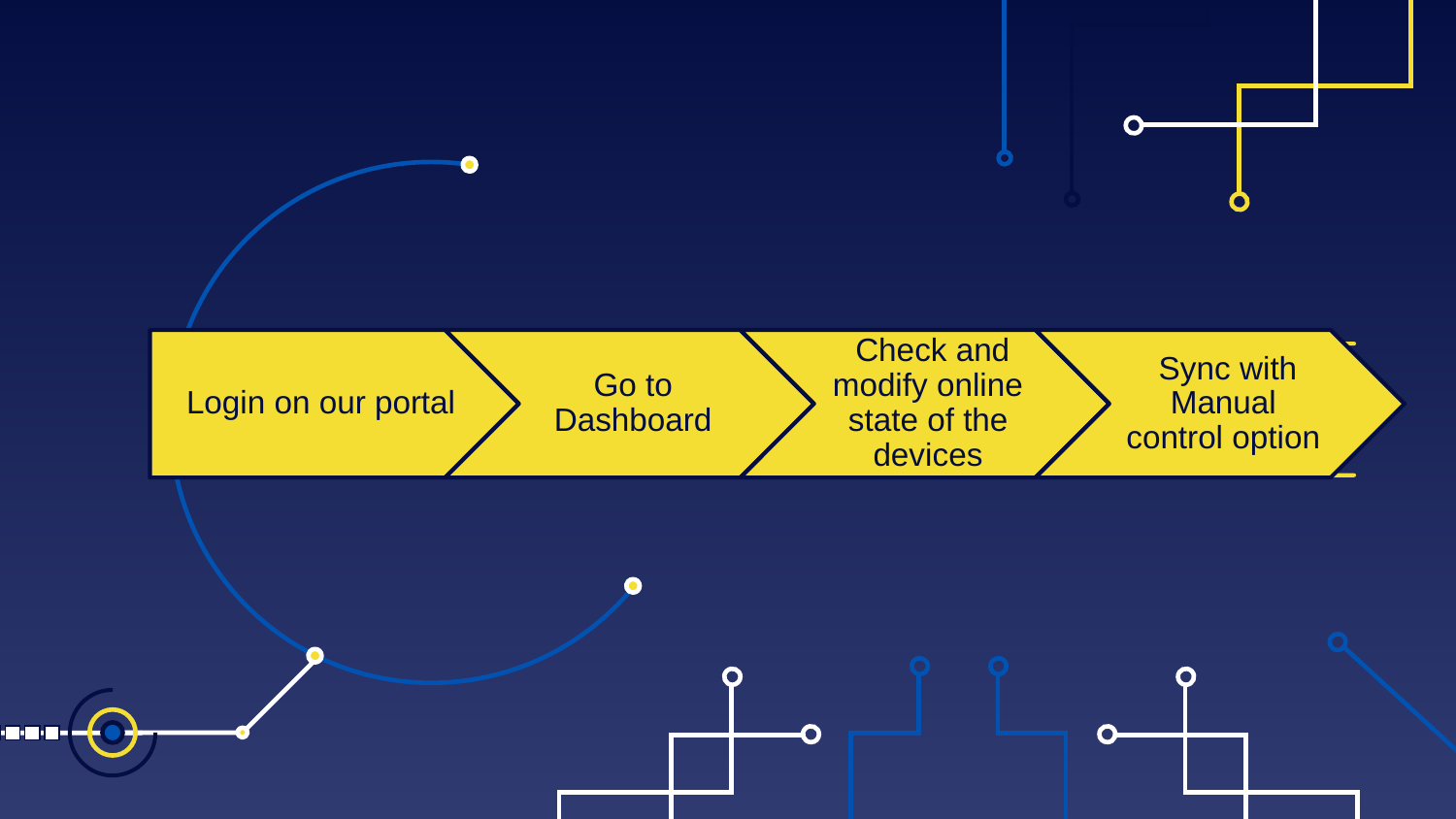

Login on our portal
Go to Dashboard
 Check and modify online state of the devices
 Sync with Manual control option